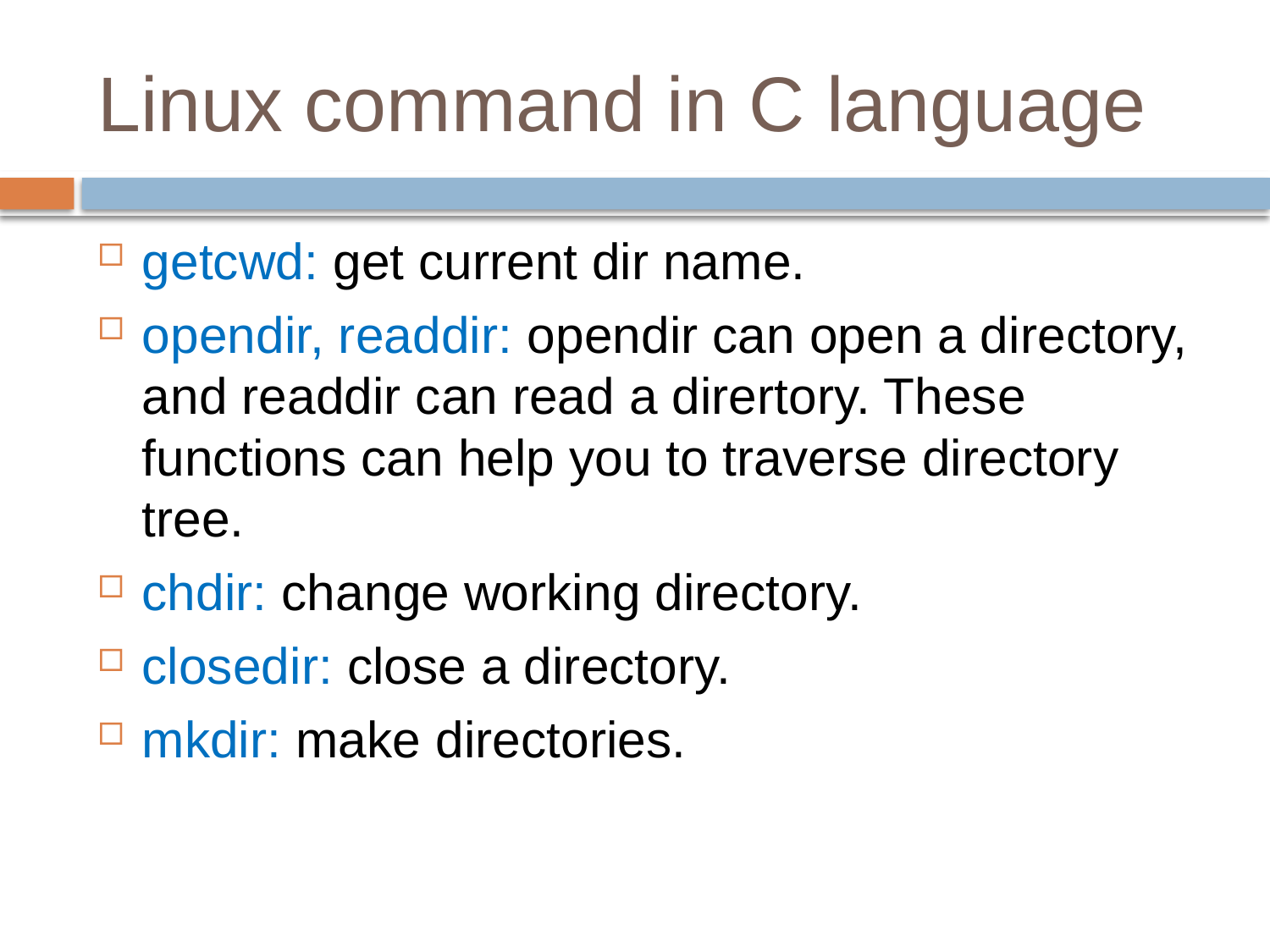

# Linux command in C language
getcwd: get current dir name.
opendir, readdir: opendir can open a directory, and readdir can read a dirertory. These functions can help you to traverse directory tree.
chdir: change working directory.
closedir: close a directory.
mkdir: make directories.